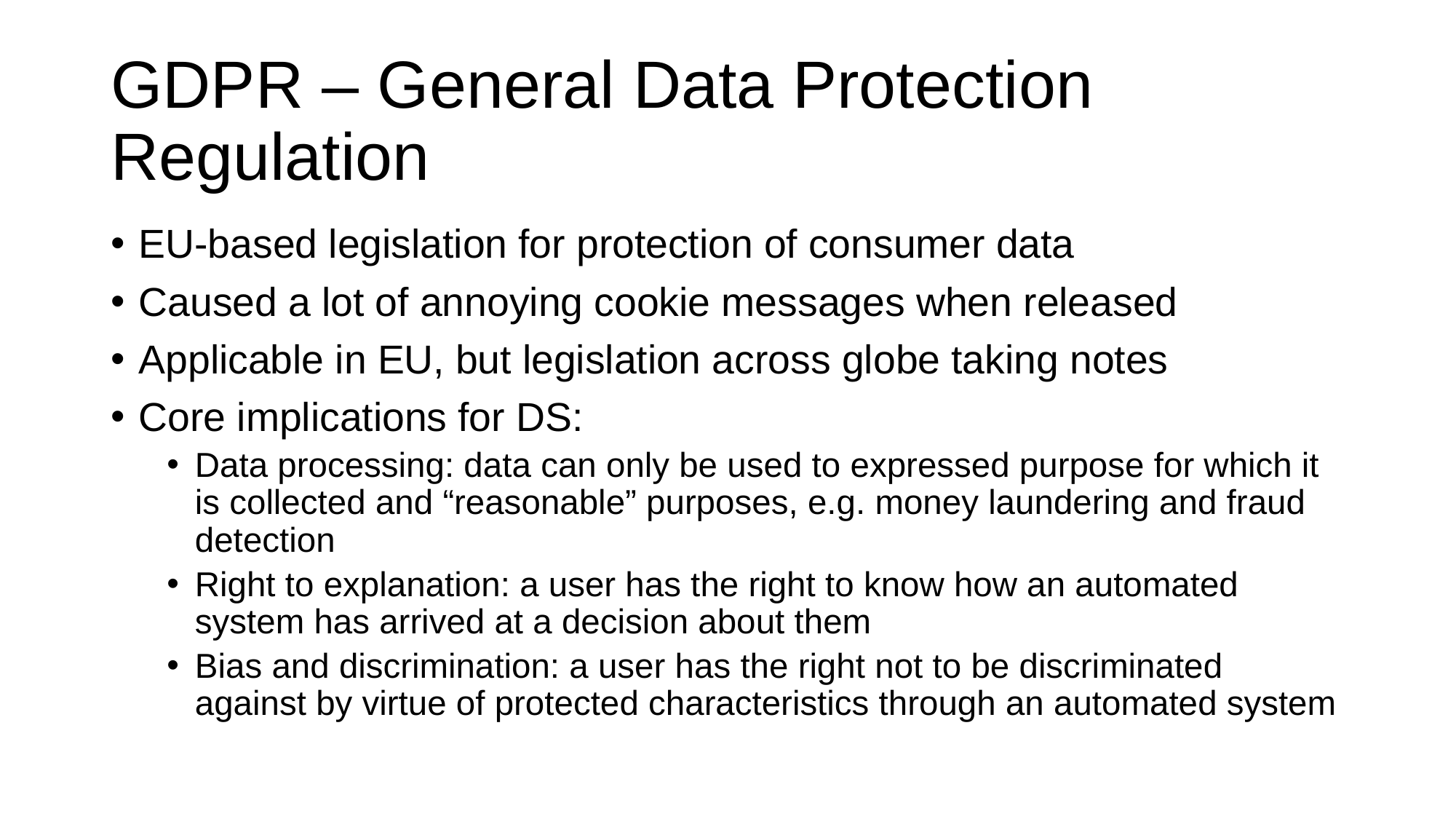

# GDPR – General Data Protection Regulation
EU-based legislation for protection of consumer data
Caused a lot of annoying cookie messages when released
Applicable in EU, but legislation across globe taking notes
Core implications for DS:
Data processing: data can only be used to expressed purpose for which it is collected and “reasonable” purposes, e.g. money laundering and fraud detection
Right to explanation: a user has the right to know how an automated system has arrived at a decision about them
Bias and discrimination: a user has the right not to be discriminated against by virtue of protected characteristics through an automated system